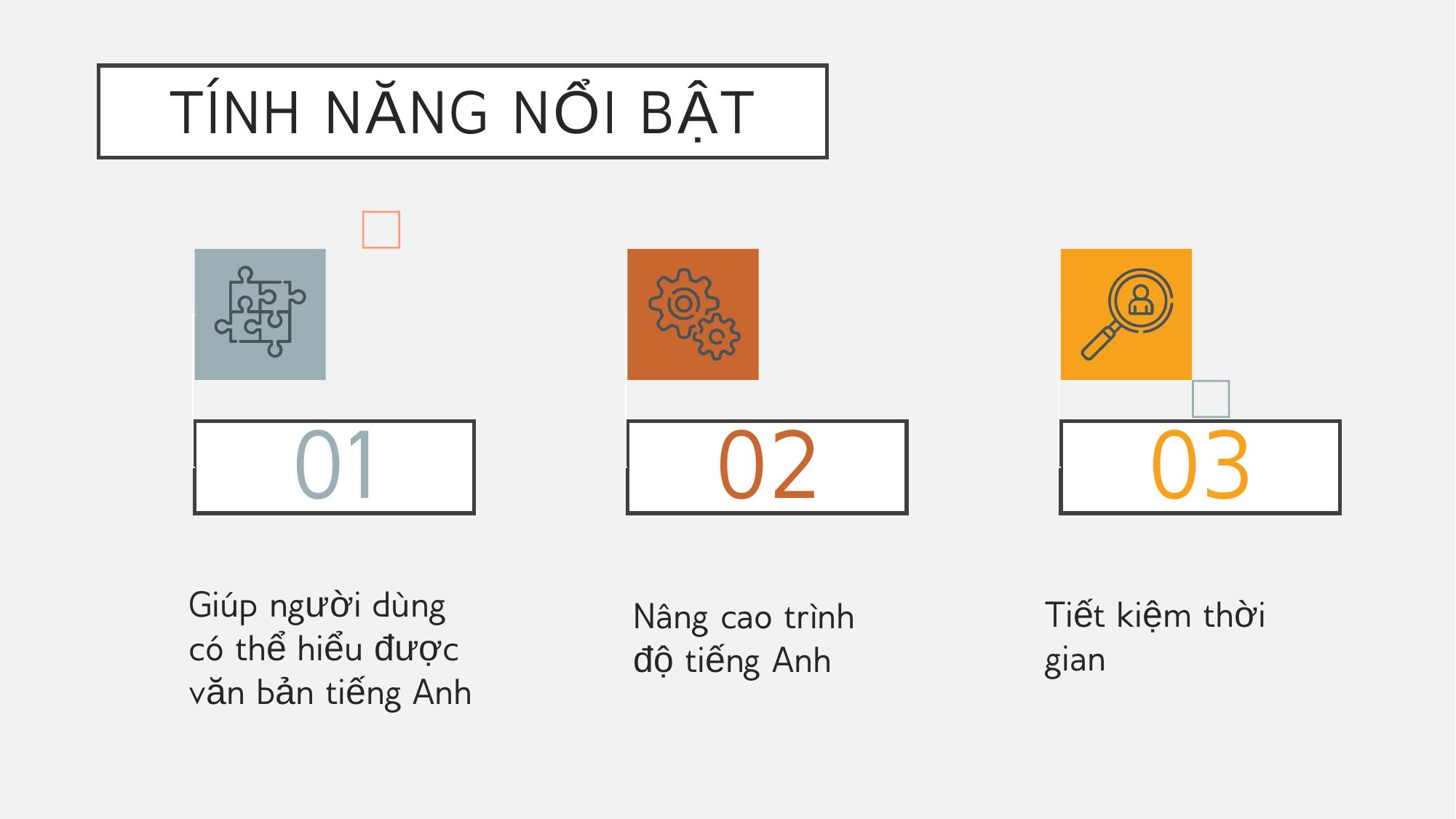

Tính năng nổi bật

01
02
03
Giúp người dùng có thể hiểu được văn bản tiếng Anh
Tiết kiệm thời gian
Nâng cao trình độ tiếng Anh